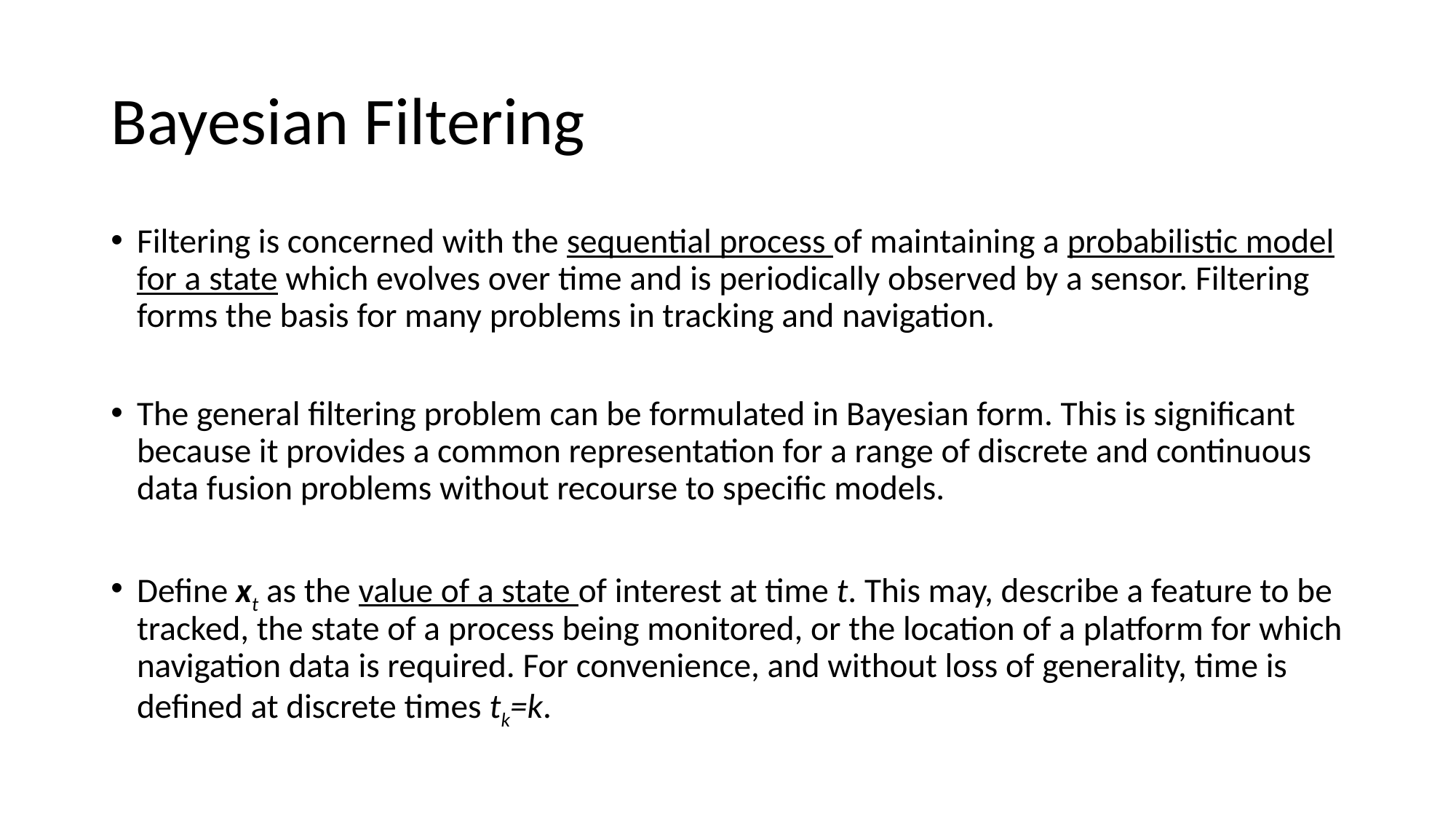

# Bayesian Filtering
Filtering is concerned with the sequential process of maintaining a probabilistic model for a state which evolves over time and is periodically observed by a sensor. Filtering forms the basis for many problems in tracking and navigation.

The general filtering problem can be formulated in Bayesian form. This is significant because it provides a common representation for a range of discrete and continuous data fusion problems without recourse to specific models.

Define xt as the value of a state of interest at time t. This may, describe a feature to be tracked, the state of a process being monitored, or the location of a platform for which navigation data is required. For convenience, and without loss of generality, time is defined at discrete times tk=k.